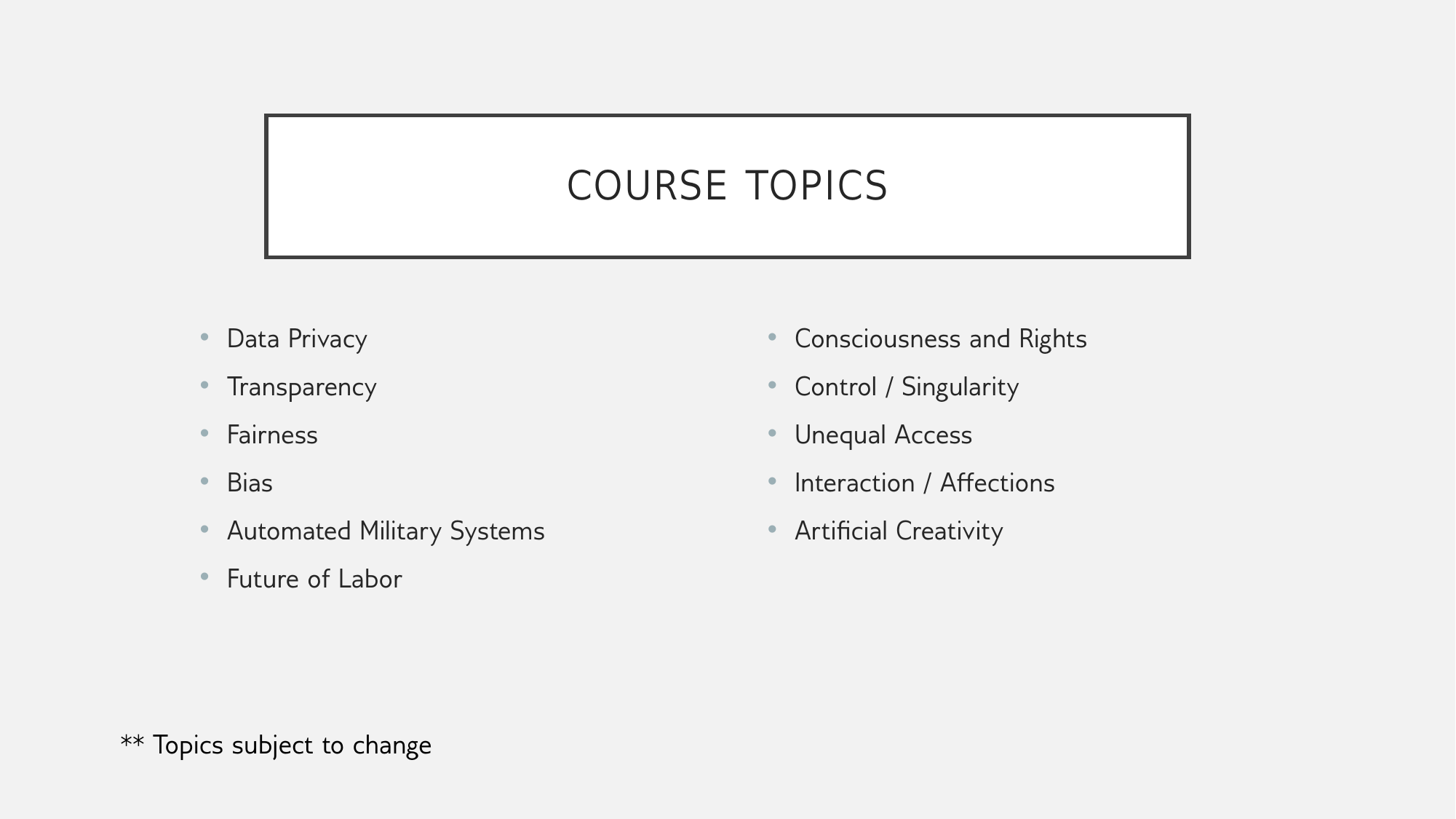

# Course Topics
Data Privacy
Transparency
Fairness
Bias
Automated Military Systems
Future of Labor
Consciousness and Rights
Control / Singularity
Unequal Access
Interaction / Affections
Artificial Creativity
** Topics subject to change